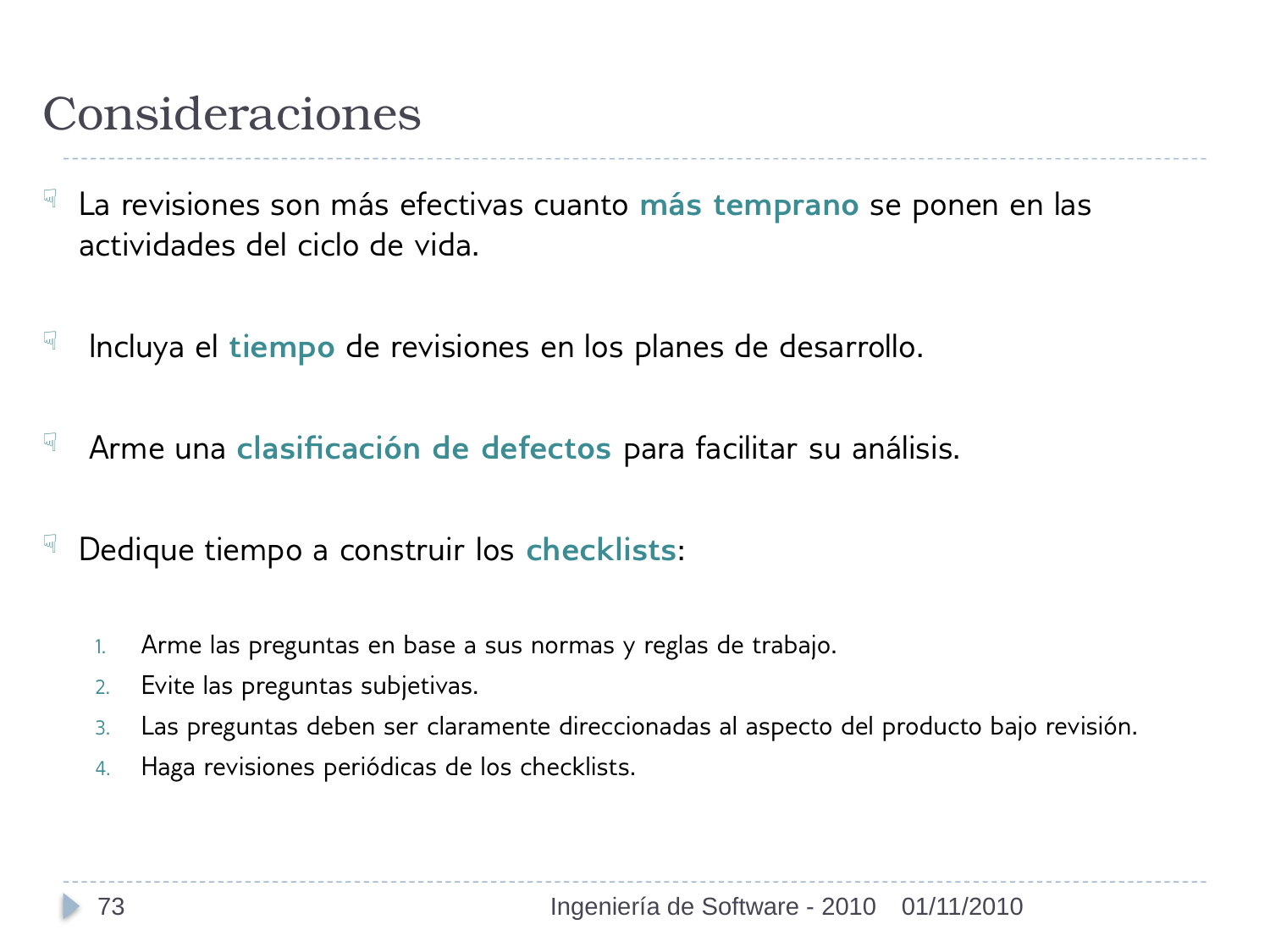

# Consideraciones
La revisiones son más efectivas cuanto más temprano se ponen en las actividades del ciclo de vida.

 Incluya el tiempo de revisiones en los planes de desarrollo.

 Arme una clasificación de defectos para facilitar su análisis.

Dedique tiempo a construir los checklists:

Arme las preguntas en base a sus normas y reglas de trabajo.
Evite las preguntas subjetivas.
Las preguntas deben ser claramente direccionadas al aspecto del producto bajo revisión.
Haga revisiones periódicas de los checklists.

73
Ingeniería de Software - 2010
01/11/2010